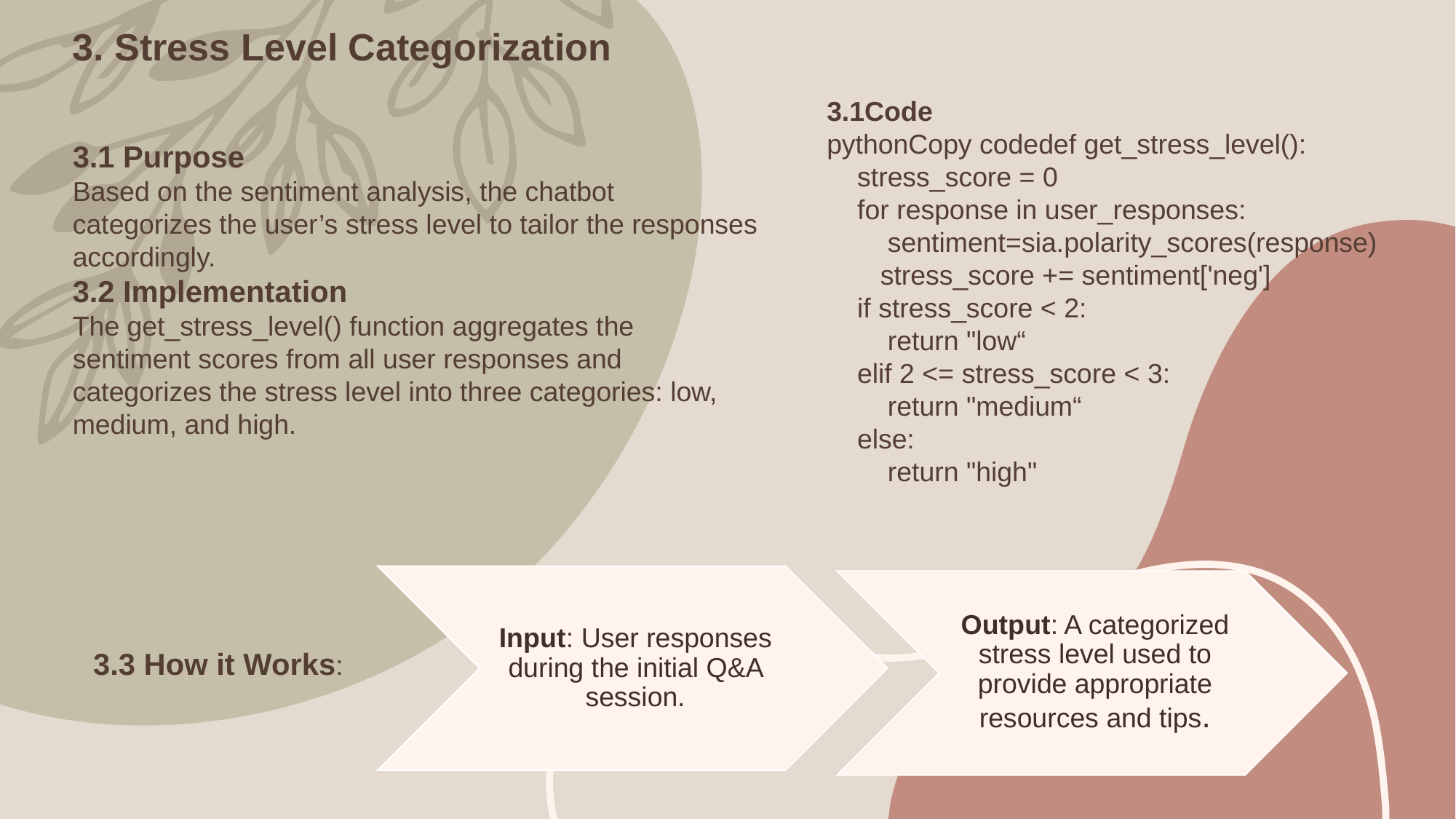

3. Stress Level Categorization

3.1 Purpose
Based on the sentiment analysis, the chatbot categorizes the user’s stress level to tailor the responses accordingly.
3.2 Implementation
The get_stress_level() function aggregates the sentiment scores from all user responses and categorizes the stress level into three categories: low, medium, and high.
3.1Code
pythonCopy codedef get_stress_level():
    stress_score = 0
    for response in user_responses:
        sentiment=sia.polarity_scores(response)
       stress_score += sentiment['neg']
    if stress_score < 2:
        return "low“
    elif 2 <= stress_score < 3:
        return "medium“
    else:
        return "high"

Input: User responses during the initial Q&A session.
Output: A categorized stress level used to provide appropriate resources and tips.
3.3 How it Works: